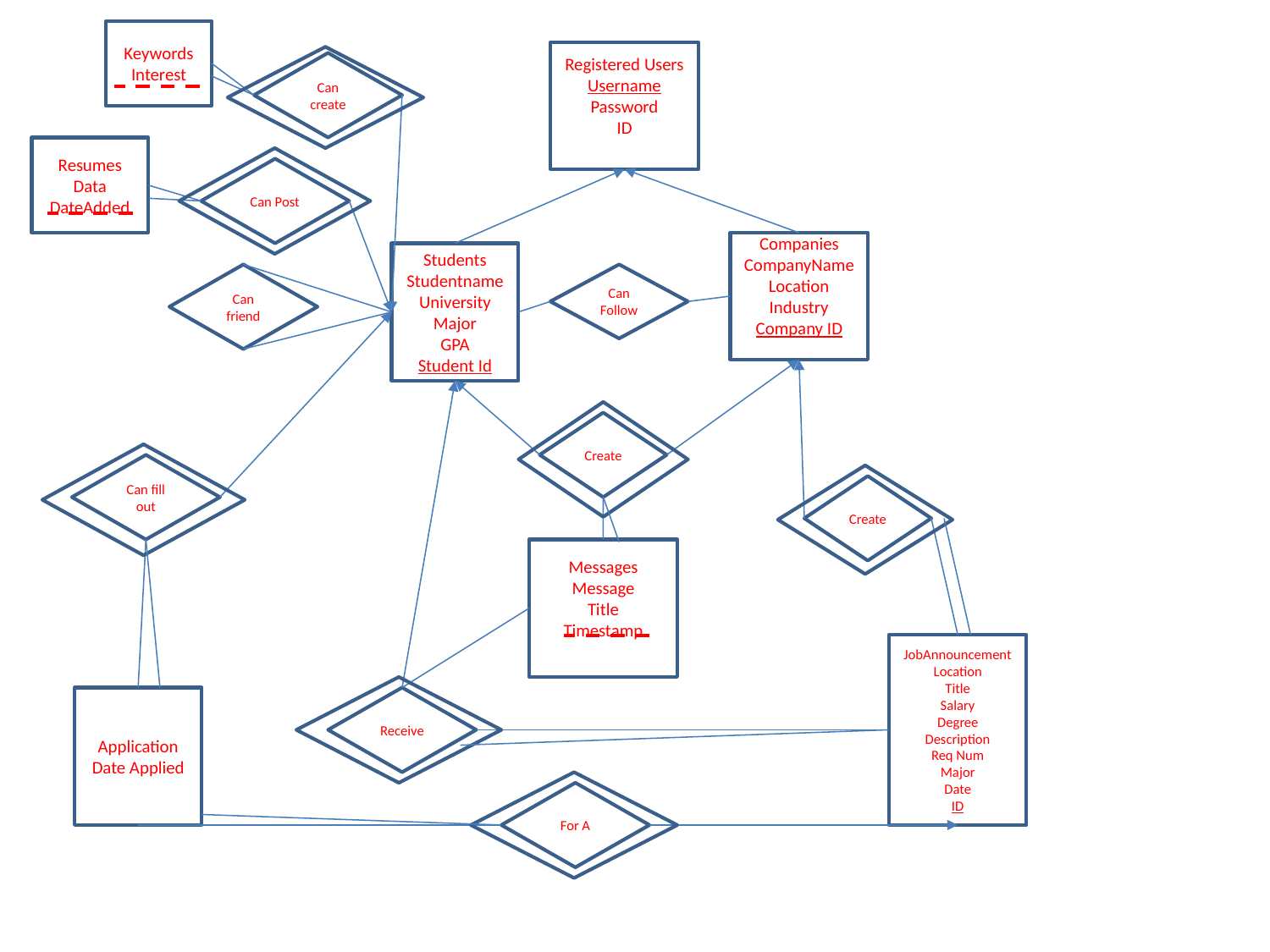

Keywords
Interest
Registered Users
Username
Password
ID

Can create
Resumes
Data
DateAdded
Can Post

Companies
CompanyName
Location
Industry
Company ID

Students
Studentname
University
Major
GPA
Student Id
Can friend
Can
Follow

Create

Can fill out

Create
Messages
Message
Title
Timestamp

JobAnnouncement
Location
Title
Salary
Degree
Description
Req Num
Major
Date
ID

Application
Date Applied
Receive

For A